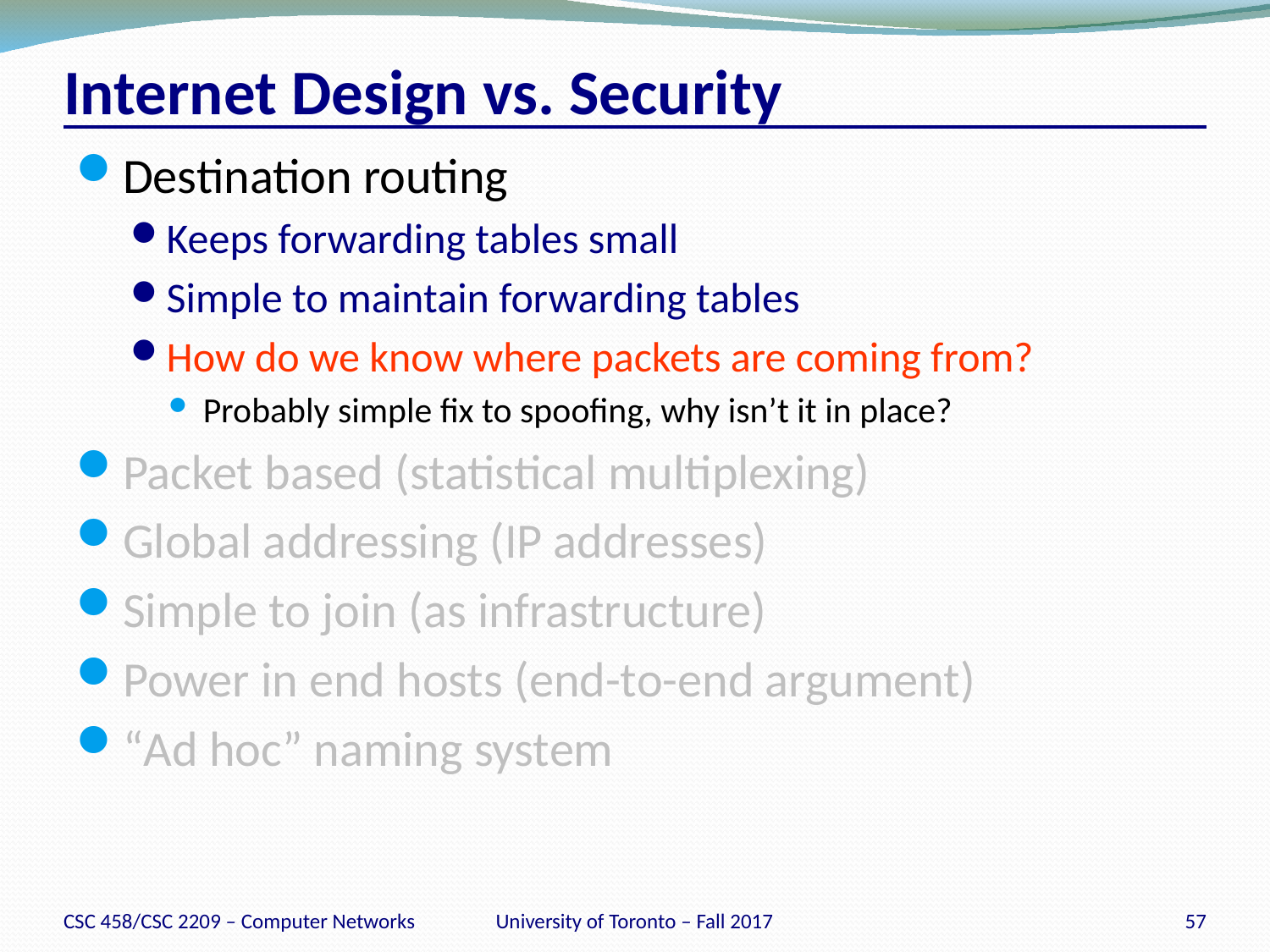

# Internet Design vs. Security
Destination routing
Keeps forwarding tables small
Simple to maintain forwarding tables
How do we know where packets are coming from?
Probably simple fix to spoofing, why isn’t it in place?
Packet based (statistical multiplexing)
Global addressing (IP addresses)
Simple to join (as infrastructure)
Power in end hosts (end-to-end argument)
“Ad hoc” naming system
CSC 458/CSC 2209 – Computer Networks
University of Toronto – Fall 2017
57